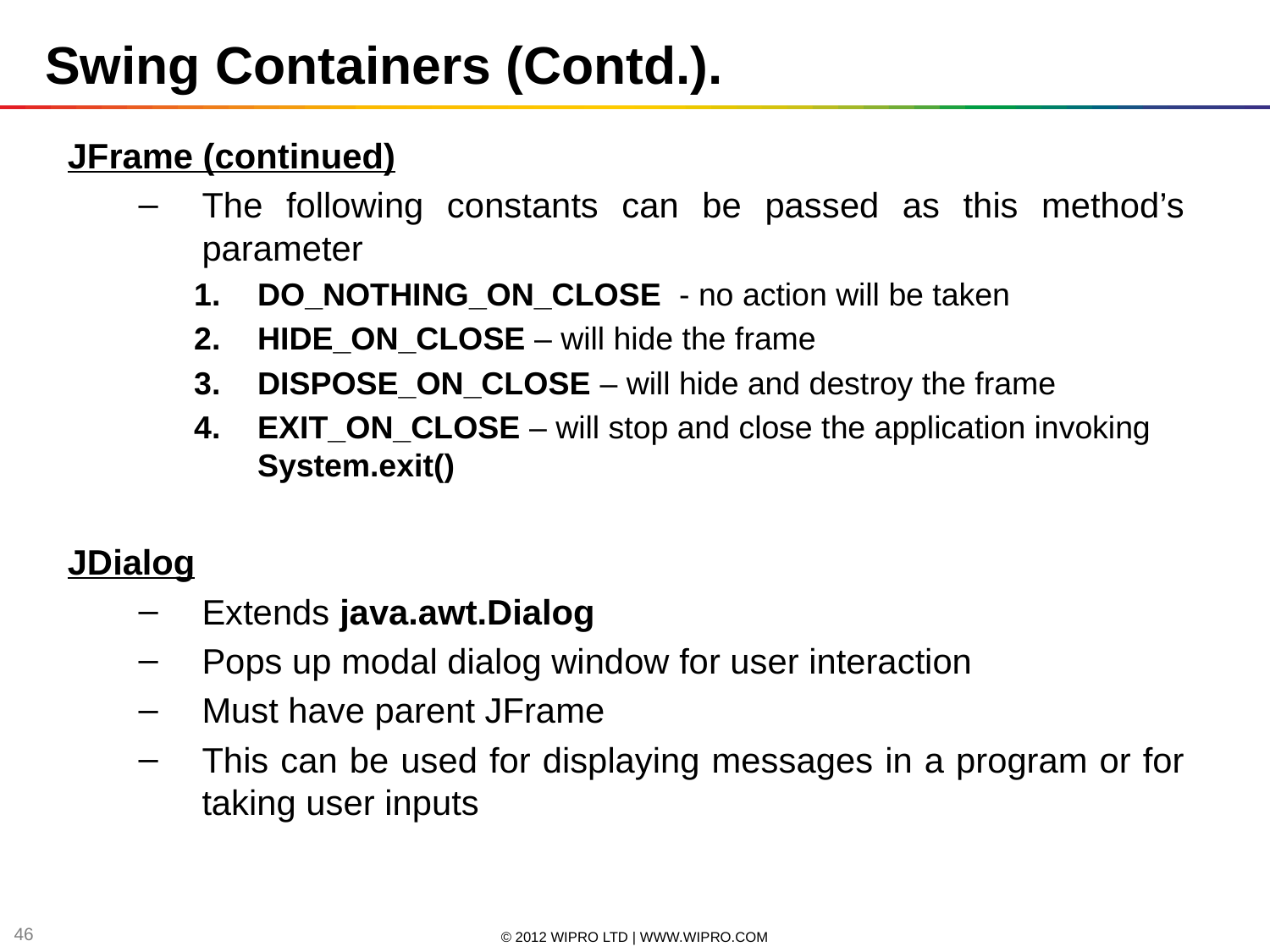

Swing Containers (Contd.).
JFrame (continued)
The following constants can be passed as this method’s parameter
DO_NOTHING_ON_CLOSE  - no action will be taken
HIDE_ON_CLOSE – will hide the frame
DISPOSE_ON_CLOSE – will hide and destroy the frame
EXIT_ON_CLOSE – will stop and close the application invoking System.exit()

JDialog
Extends java.awt.Dialog
Pops up modal dialog window for user interaction
Must have parent JFrame
This can be used for displaying messages in a program or for taking user inputs